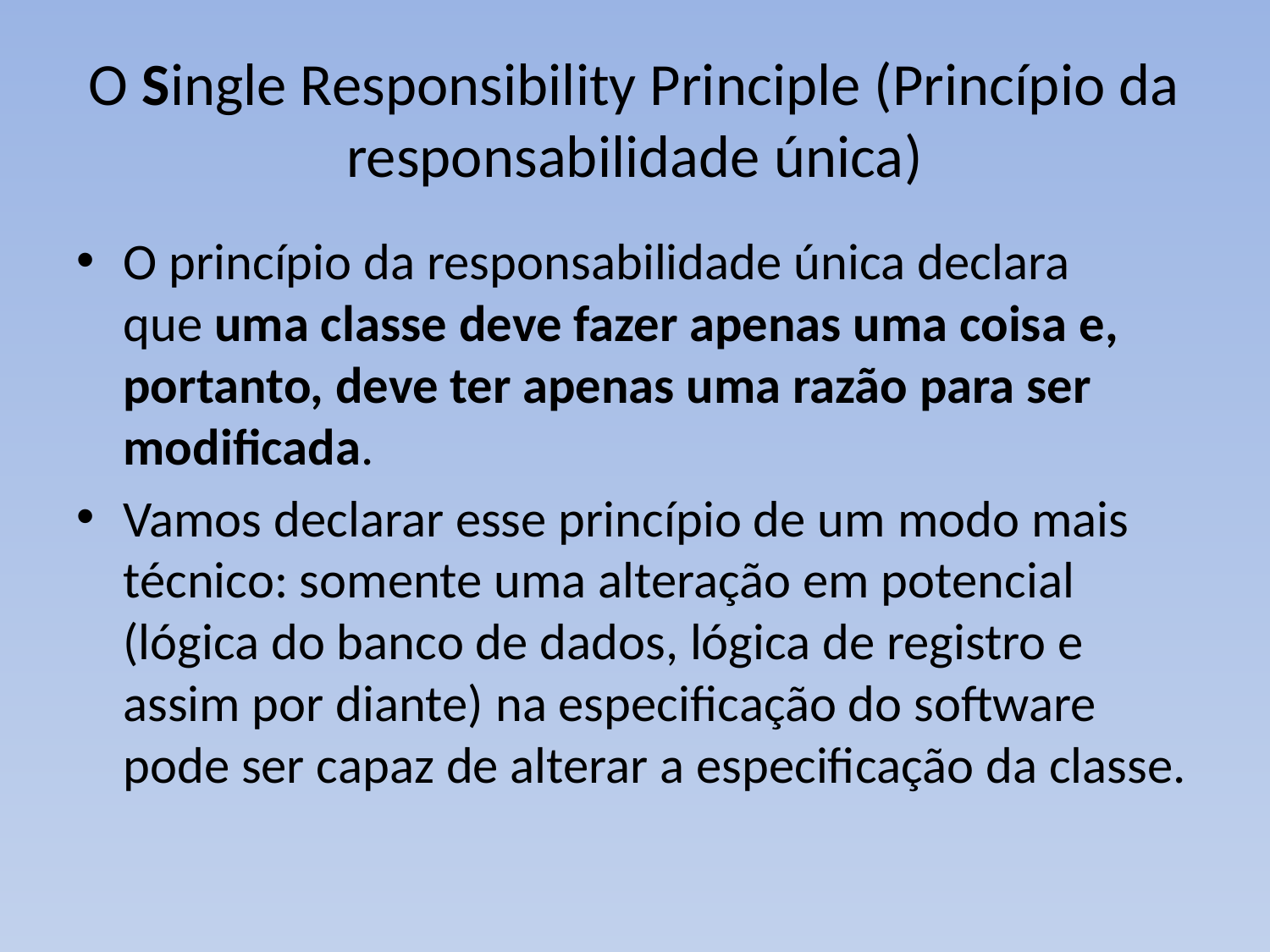

# O Single Responsibility Principle (Princípio da responsabilidade única)
O princípio da responsabilidade única declara que uma classe deve fazer apenas uma coisa e, portanto, deve ter apenas uma razão para ser modificada.
Vamos declarar esse princípio de um modo mais técnico: somente uma alteração em potencial (lógica do banco de dados, lógica de registro e assim por diante) na especificação do software pode ser capaz de alterar a especificação da classe.